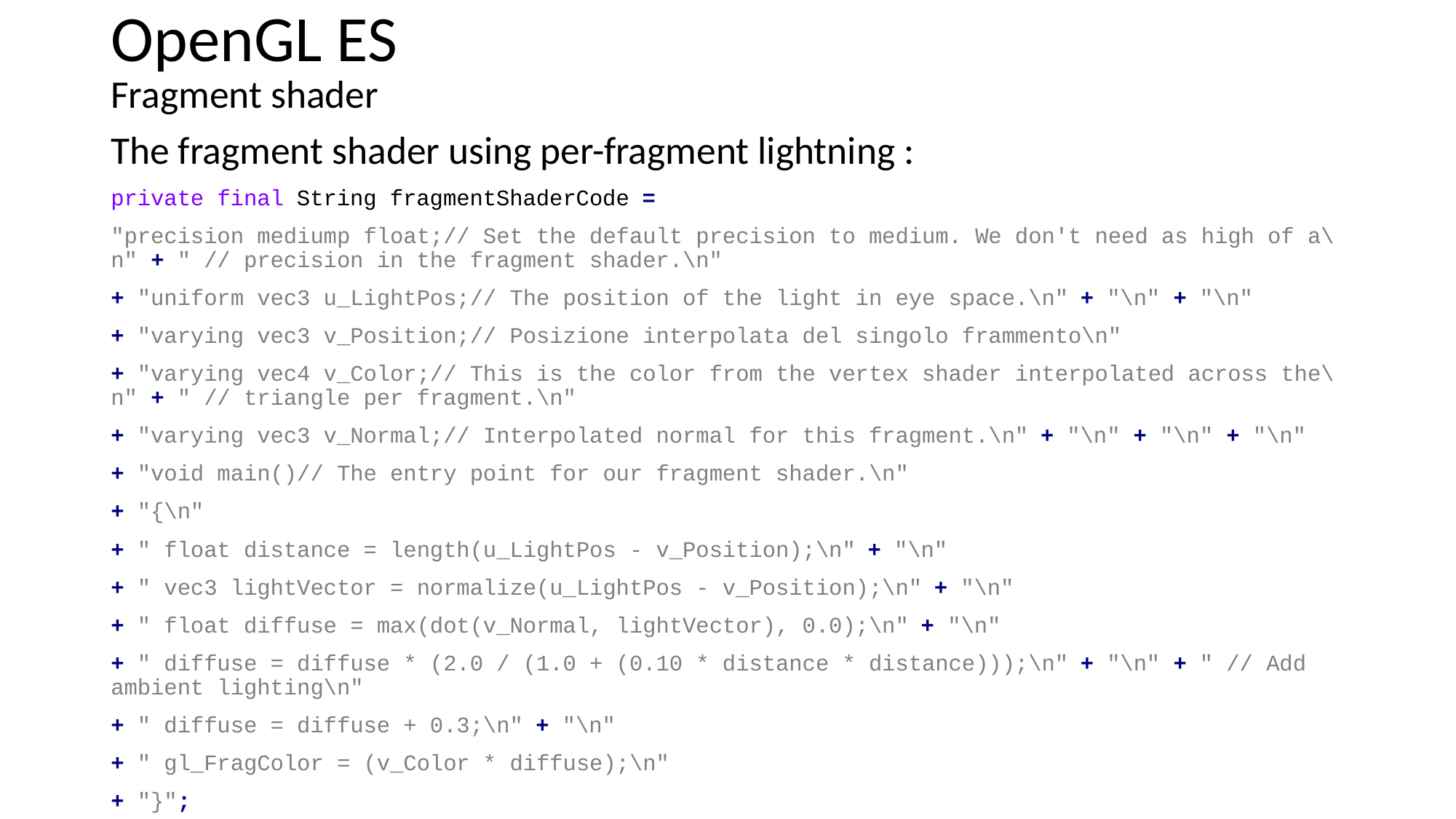

# OpenGL ES
Fragment shader
The fragment shader using per-fragment lightning :
private final String fragmentShaderCode =
"precision mediump float;// Set the default precision to medium. We don't need as high of a\n" + " // precision in the fragment shader.\n"
+ "uniform vec3 u_LightPos;// The position of the light in eye space.\n" + "\n" + "\n"
+ "varying vec3 v_Position;// Posizione interpolata del singolo frammento\n"
+ "varying vec4 v_Color;// This is the color from the vertex shader interpolated across the\n" + " // triangle per fragment.\n"
+ "varying vec3 v_Normal;// Interpolated normal for this fragment.\n" + "\n" + "\n" + "\n"
+ "void main()// The entry point for our fragment shader.\n"
+ "{\n"
+ " float distance = length(u_LightPos - v_Position);\n" + "\n"
+ " vec3 lightVector = normalize(u_LightPos - v_Position);\n" + "\n"
+ " float diffuse = max(dot(v_Normal, lightVector), 0.0);\n" + "\n"
+ " diffuse = diffuse * (2.0 / (1.0 + (0.10 * distance * distance)));\n" + "\n" + " // Add ambient lighting\n"
+ " diffuse = diffuse + 0.3;\n" + "\n"
+ " gl_FragColor = (v_Color * diffuse);\n"
+ "}";